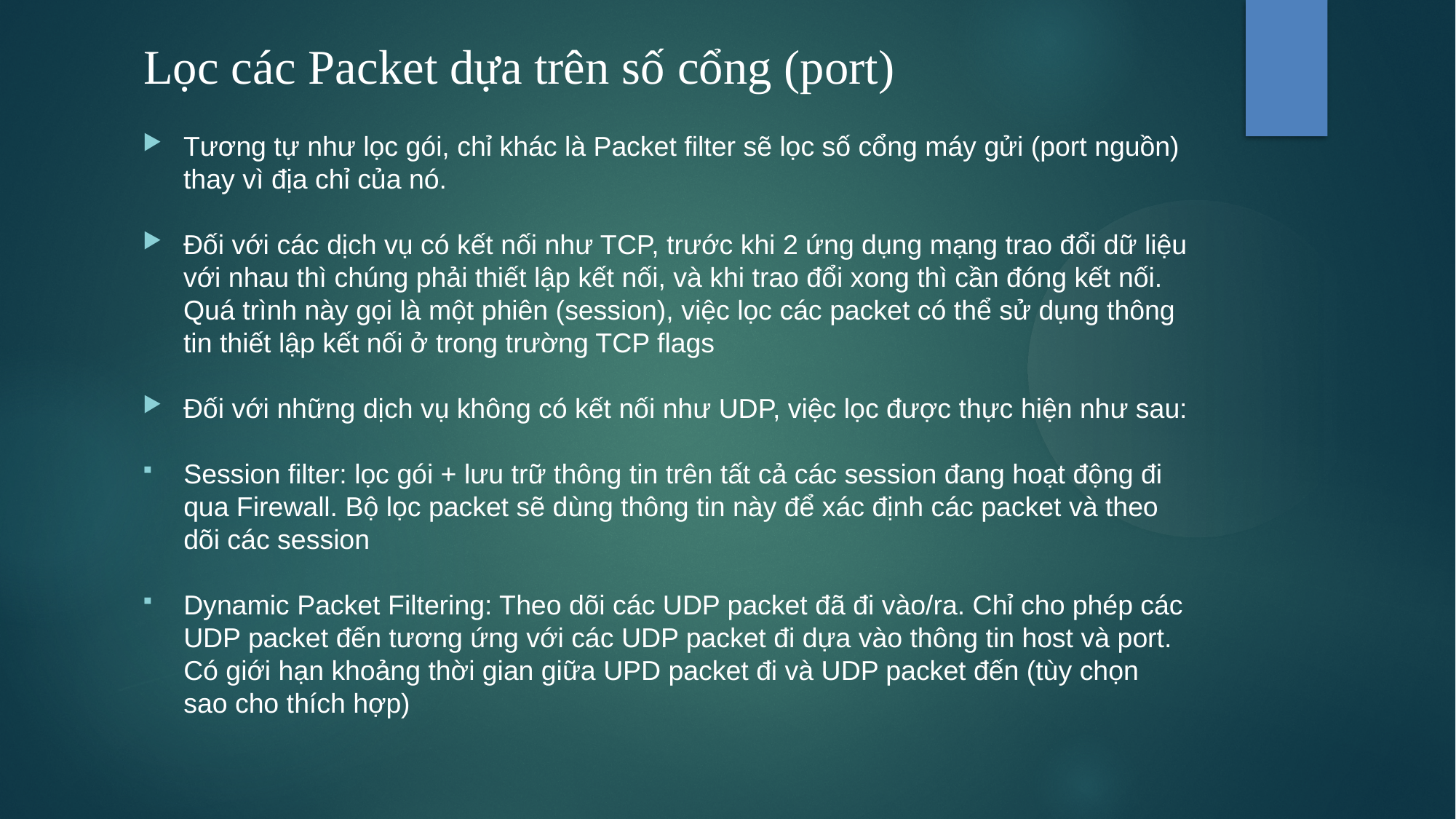

| Lọc các Packet dựa trên số cổng (port) |
| --- |

Tương tự như lọc gói, chỉ khác là Packet filter sẽ lọc số cổng máy gửi (port nguồn) thay vì địa chỉ của nó.

Đối với các dịch vụ có kết nối như TCP, trước khi 2 ứng dụng mạng trao đổi dữ liệu với nhau thì chúng phải thiết lập kết nối, và khi trao đổi xong thì cần đóng kết nối. Quá trình này gọi là một phiên (session), việc lọc các packet có thể sử dụng thông tin thiết lập kết nối ở trong trường TCP flags

Đối với những dịch vụ không có kết nối như UDP, việc lọc được thực hiện như sau:

Session filter: lọc gói + lưu trữ thông tin trên tất cả các session đang hoạt động đi qua Firewall. Bộ lọc packet sẽ dùng thông tin này để xác định các packet và theo dõi các session

Dynamic Packet Filtering: Theo dõi các UDP packet đã đi vào/ra. Chỉ cho phép các UDP packet đến tương ứng với các UDP packet đi dựa vào thông tin host và port. Có giới hạn khoảng thời gian giữa UPD packet đi và UDP packet đến (tùy chọn sao cho thích hợp)